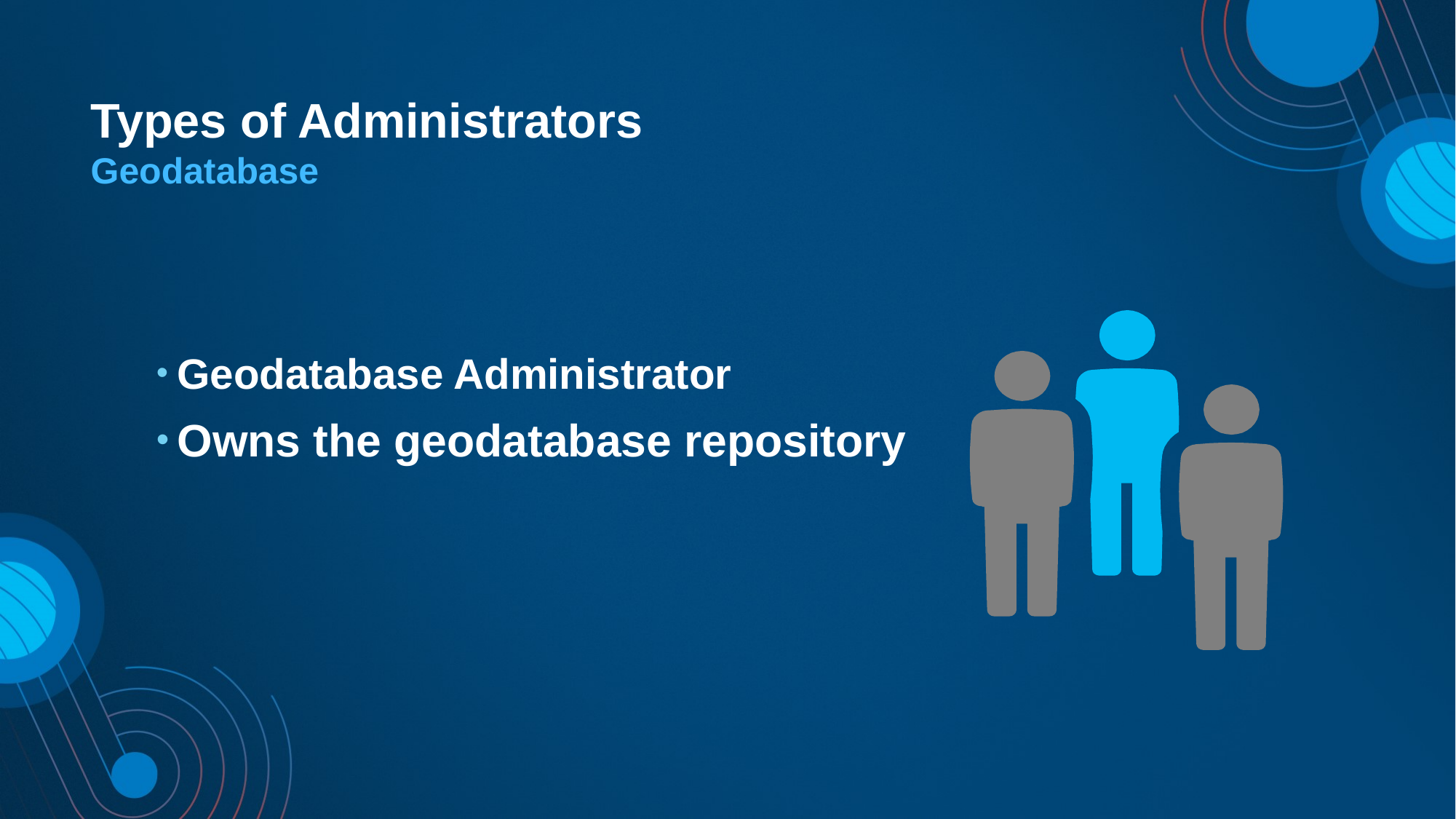

# Types of Administrators Geodatabase

Geodatabase Administrator
Owns the geodatabase repository